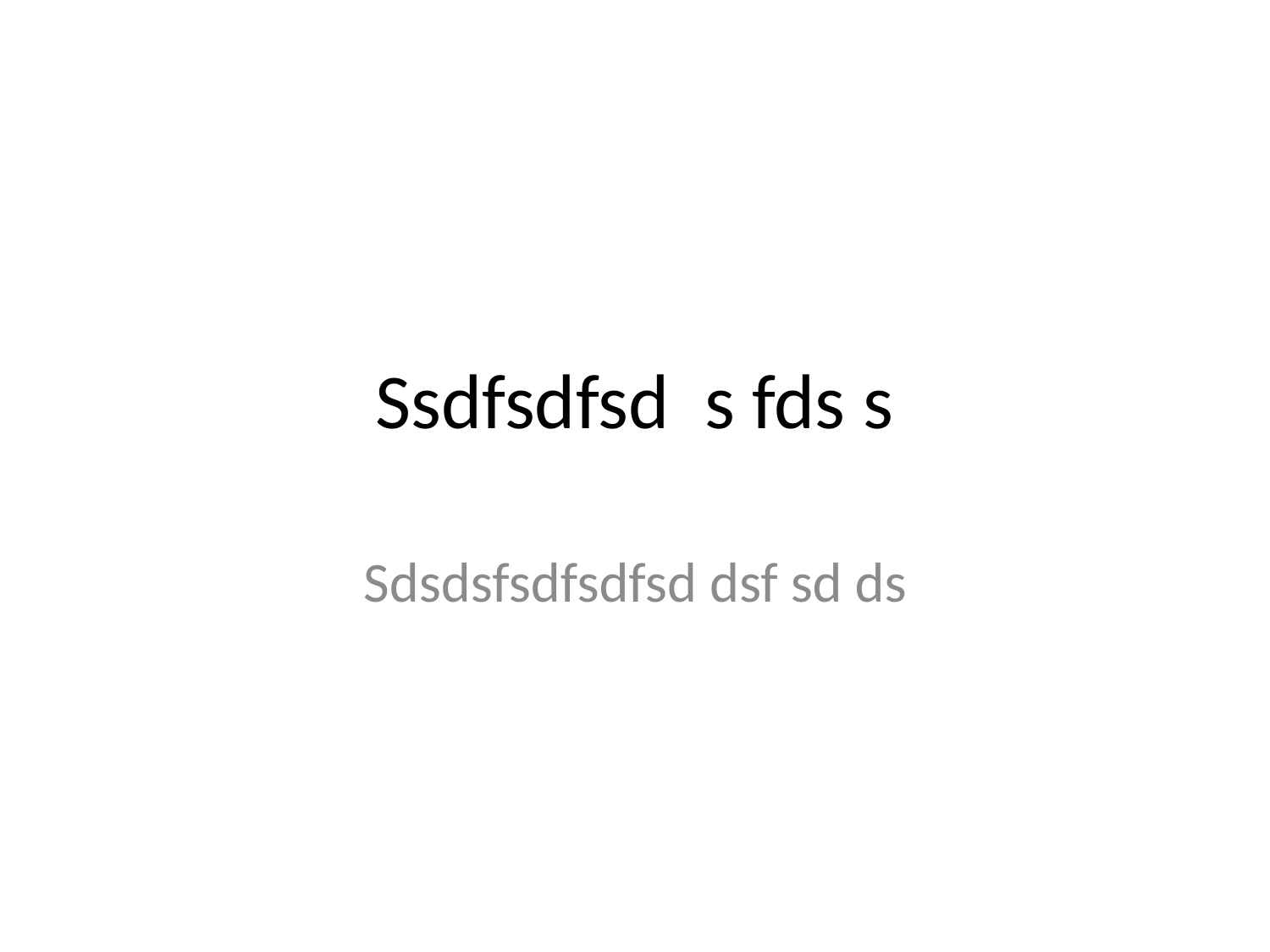

# Ssdfsdfsd  s fds s
Sdsdsfsdfsdfsd dsf sd ds